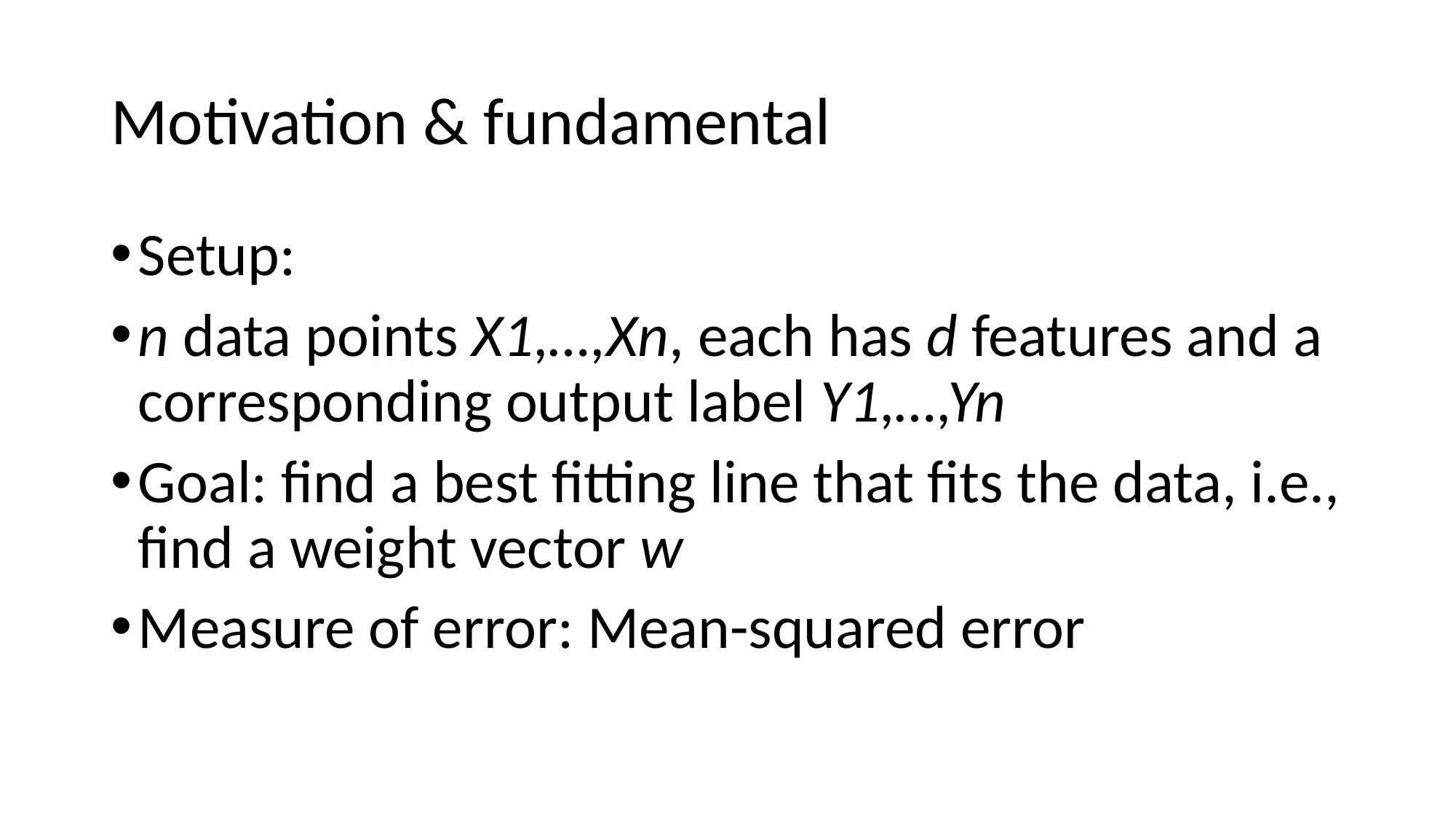

# Motivation & fundamental
Setup:
n data points X1,…,Xn, each has d features and a corresponding output label Y1,…,Yn
Goal: find a best fitting line that fits the data, i.e., find a weight vector w
Measure of error: Mean-squared error